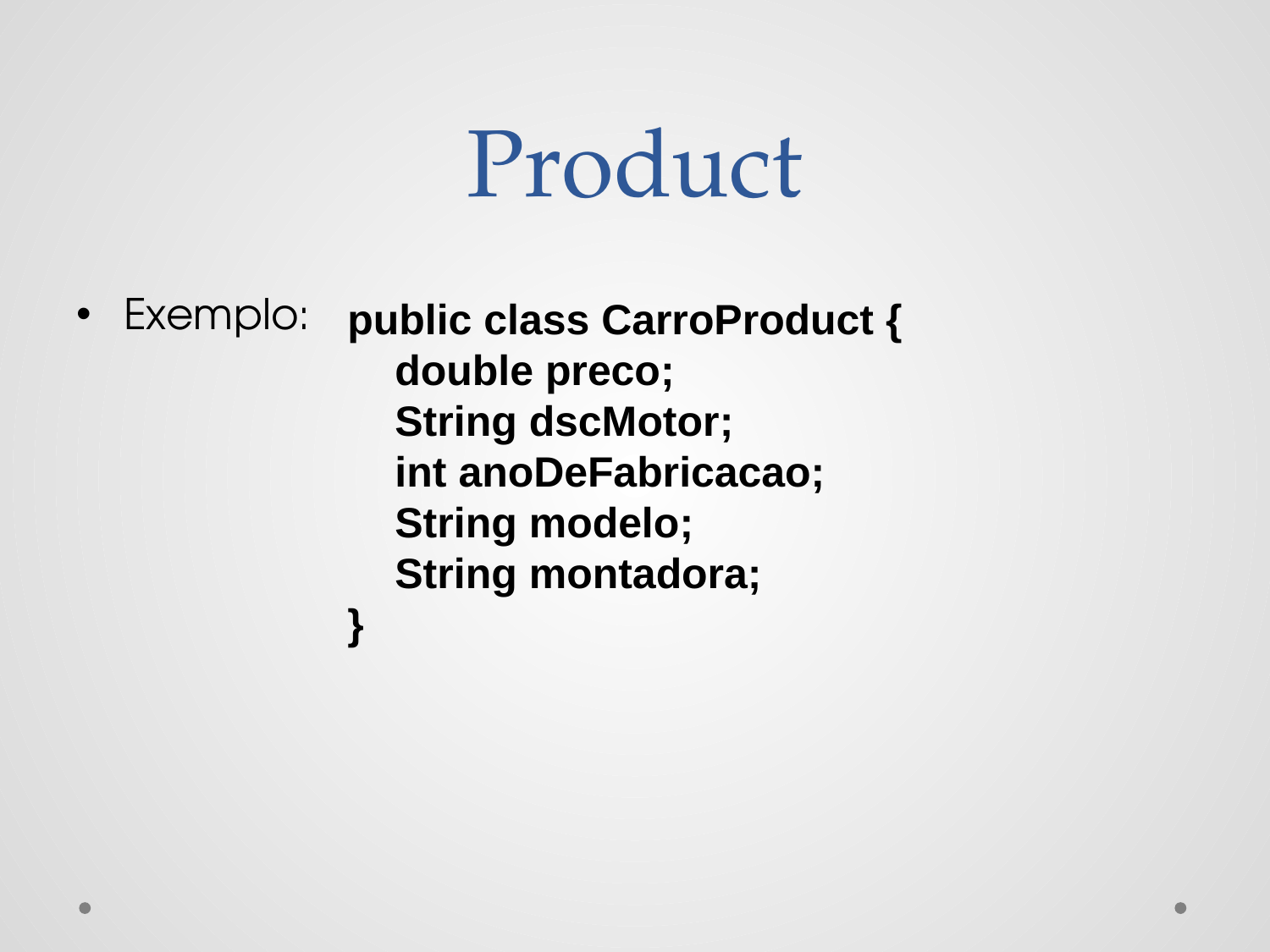

# Product

Exemplo:
public class CarroProduct {
    double preco;
    String dscMotor;
    int anoDeFabricacao;
    String modelo;
    String montadora;
}